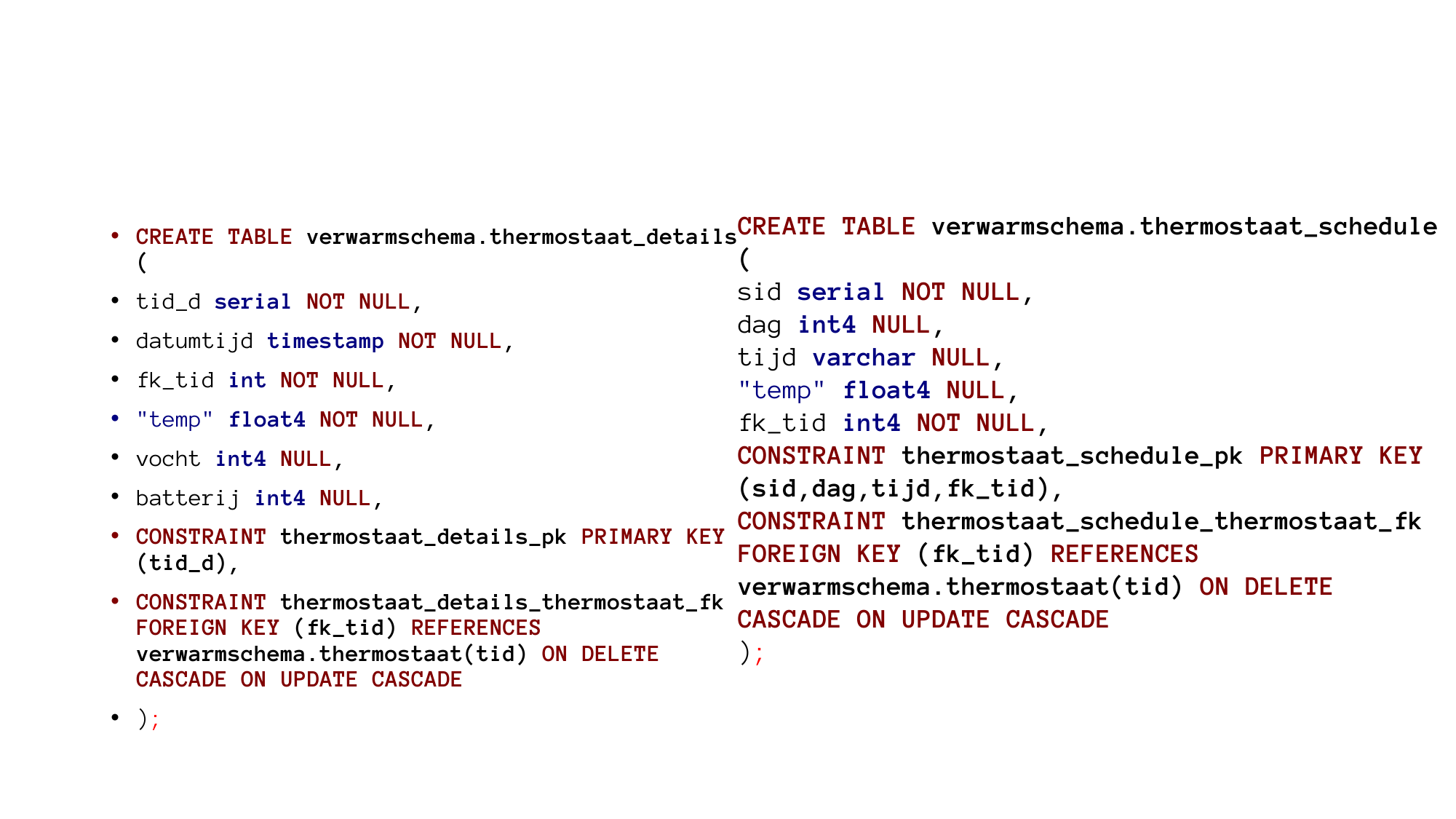

#
CREATE TABLE verwarmschema.thermostaat_schedule (
sid serial NOT NULL,
dag int4 NULL,
tijd varchar NULL,
"temp" float4 NULL,
fk_tid int4 NOT NULL,
CONSTRAINT thermostaat_schedule_pk PRIMARY KEY (sid,dag,tijd,fk_tid),
CONSTRAINT thermostaat_schedule_thermostaat_fk FOREIGN KEY (fk_tid) REFERENCES verwarmschema.thermostaat(tid) ON DELETE CASCADE ON UPDATE CASCADE
);
CREATE TABLE verwarmschema.thermostaat_details (
tid_d serial NOT NULL,
datumtijd timestamp NOT NULL,
fk_tid int NOT NULL,
"temp" float4 NOT NULL,
vocht int4 NULL,
batterij int4 NULL,
CONSTRAINT thermostaat_details_pk PRIMARY KEY (tid_d),
CONSTRAINT thermostaat_details_thermostaat_fk FOREIGN KEY (fk_tid) REFERENCES verwarmschema.thermostaat(tid) ON DELETE CASCADE ON UPDATE CASCADE
);